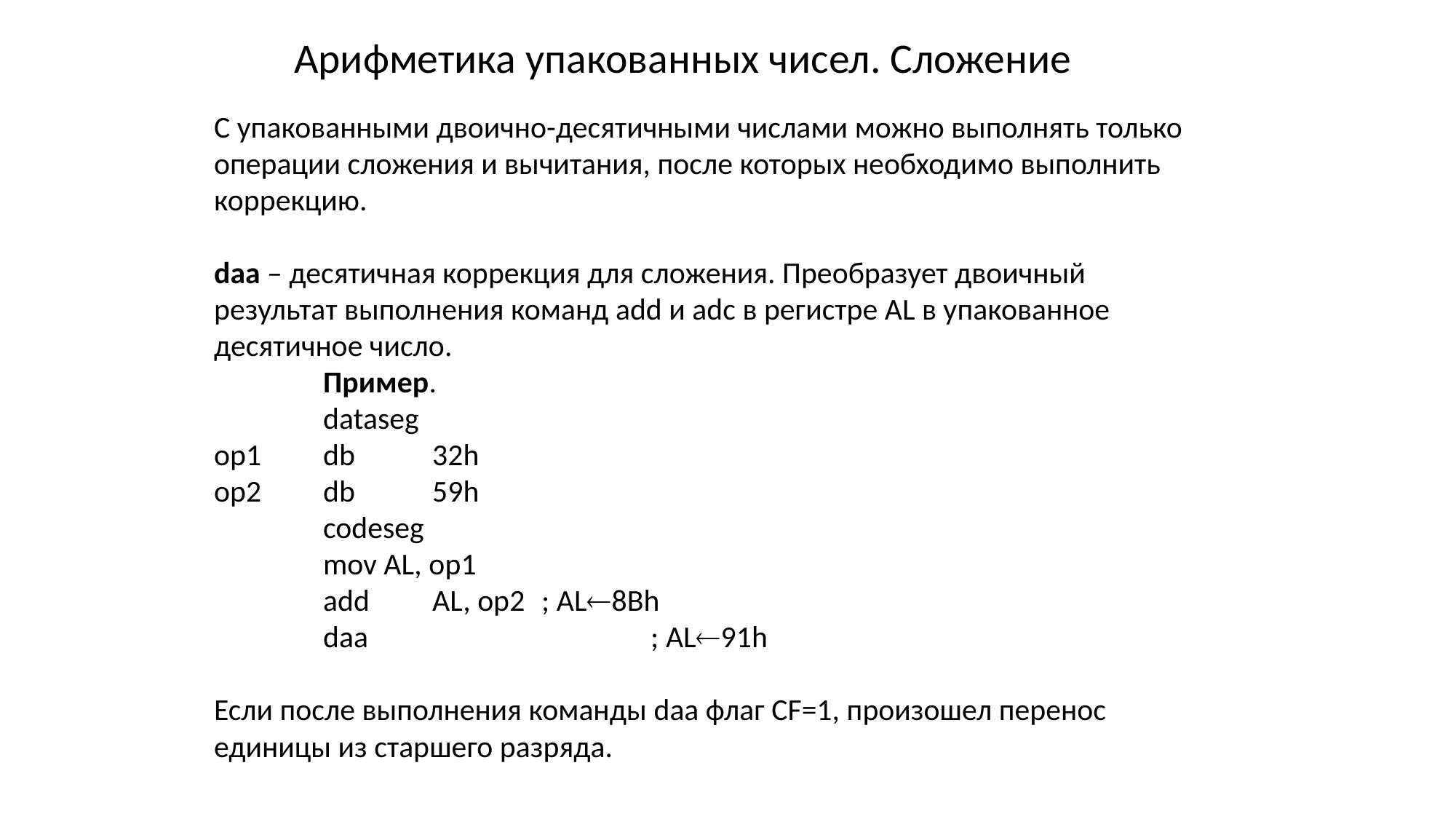

# Арифметика упакованных чисел. Сложение
С упакованными двоично-десятичными числами можно выполнять только операции сложения и вычитания, после которых необходимо выполнить коррекцию.

daa – десятичная коррекция для сложения. Преобразует двоичный результат выполнения команд add и adc в регистре AL в упакованное десятичное число.
	Пример.
	dataseg
op1	db	32h
op2	db	59h
	codeseg
	mov AL, op1
	add	AL, op2	; AL←8Bh
	daa			; AL←91h

Если после выполнения команды daa флаг CF=1, произошел перенос единицы из старшего разряда.